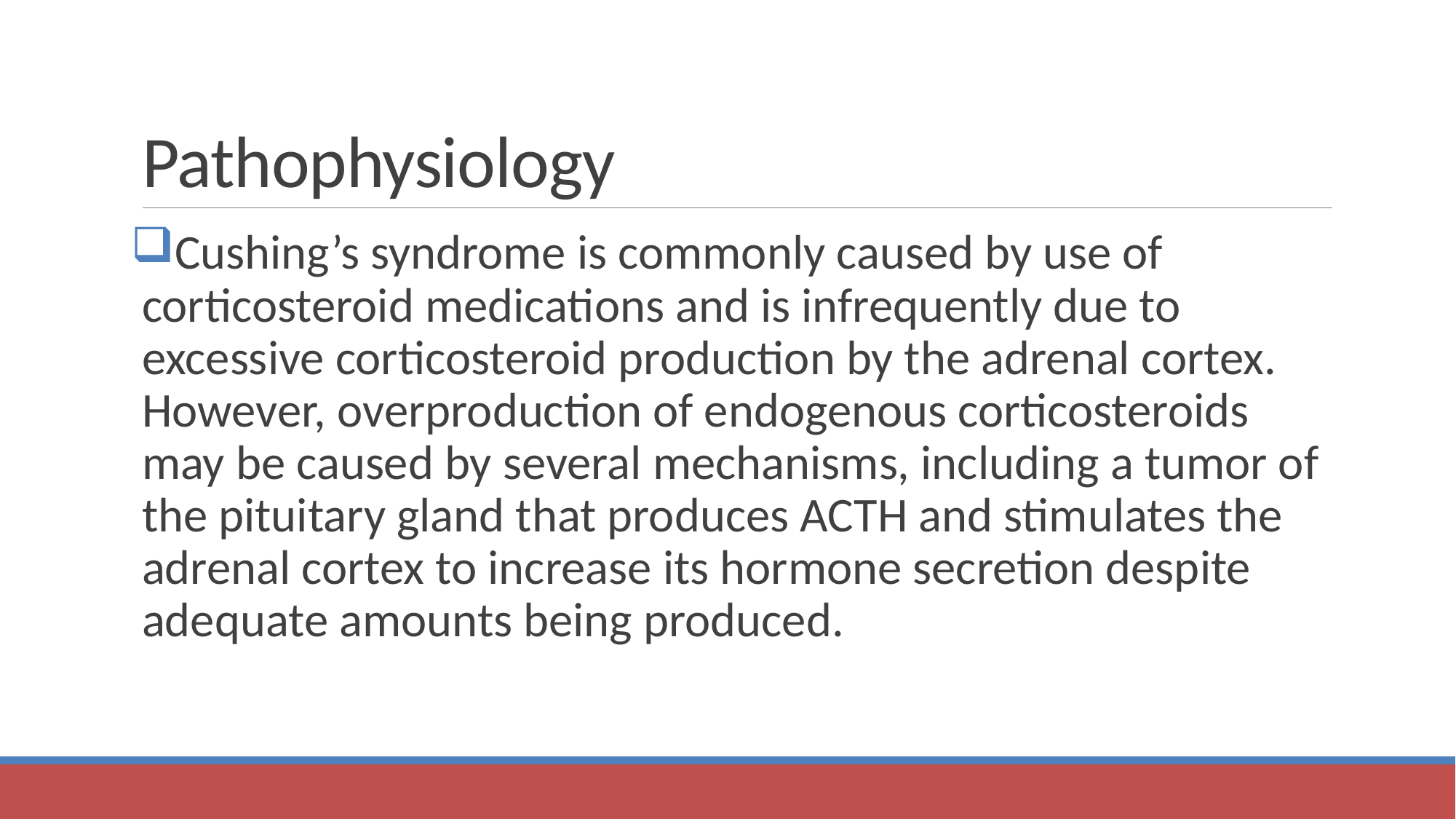

# Pathophysiology
Cushing’s syndrome is commonly caused by use of corticosteroid medications and is infrequently due to excessive corticosteroid production by the adrenal cortex. However, overproduction of endogenous corticosteroids may be caused by several mechanisms, including a tumor of the pituitary gland that produces ACTH and stimulates the adrenal cortex to increase its hormone secretion despite adequate amounts being produced.